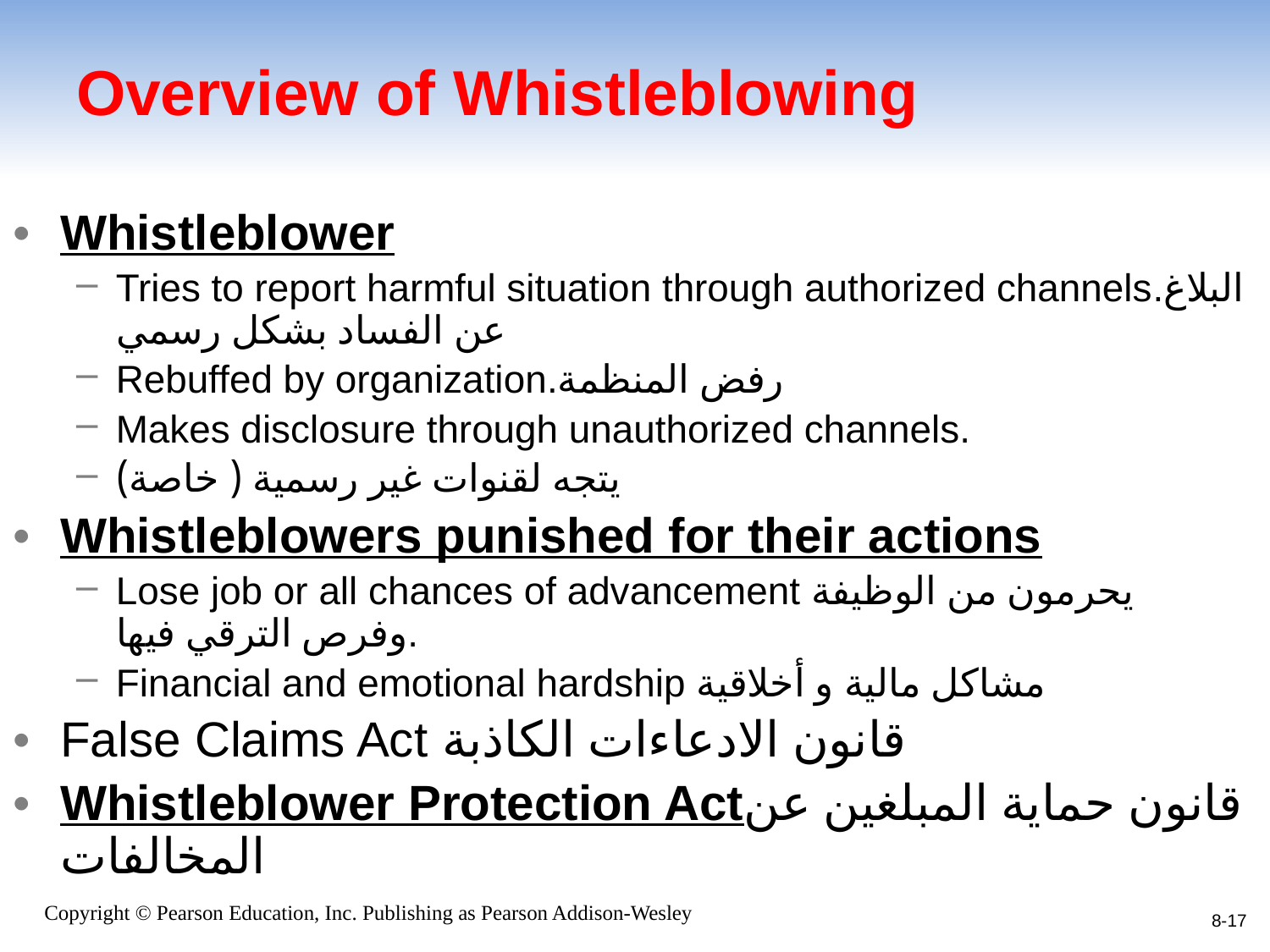

# Overview of Whistleblowing
Whistleblower
Tries to report harmful situation through authorized channels.البلاغ عن الفساد بشكل رسمي
Rebuffed by organization.رفض المنظمة
Makes disclosure through unauthorized channels.
يتجه لقنوات غير رسمية ( خاصة)
Whistleblowers punished for their actions
Lose job or all chances of advancement يحرمون من الوظيفة وفرص الترقي فيها.
Financial and emotional hardship مشاكل مالية و أخلاقية
False Claims Act قانون الادعاءات الكاذبة
Whistleblower Protection Actقانون حماية المبلغين عن المخالفات
8-17